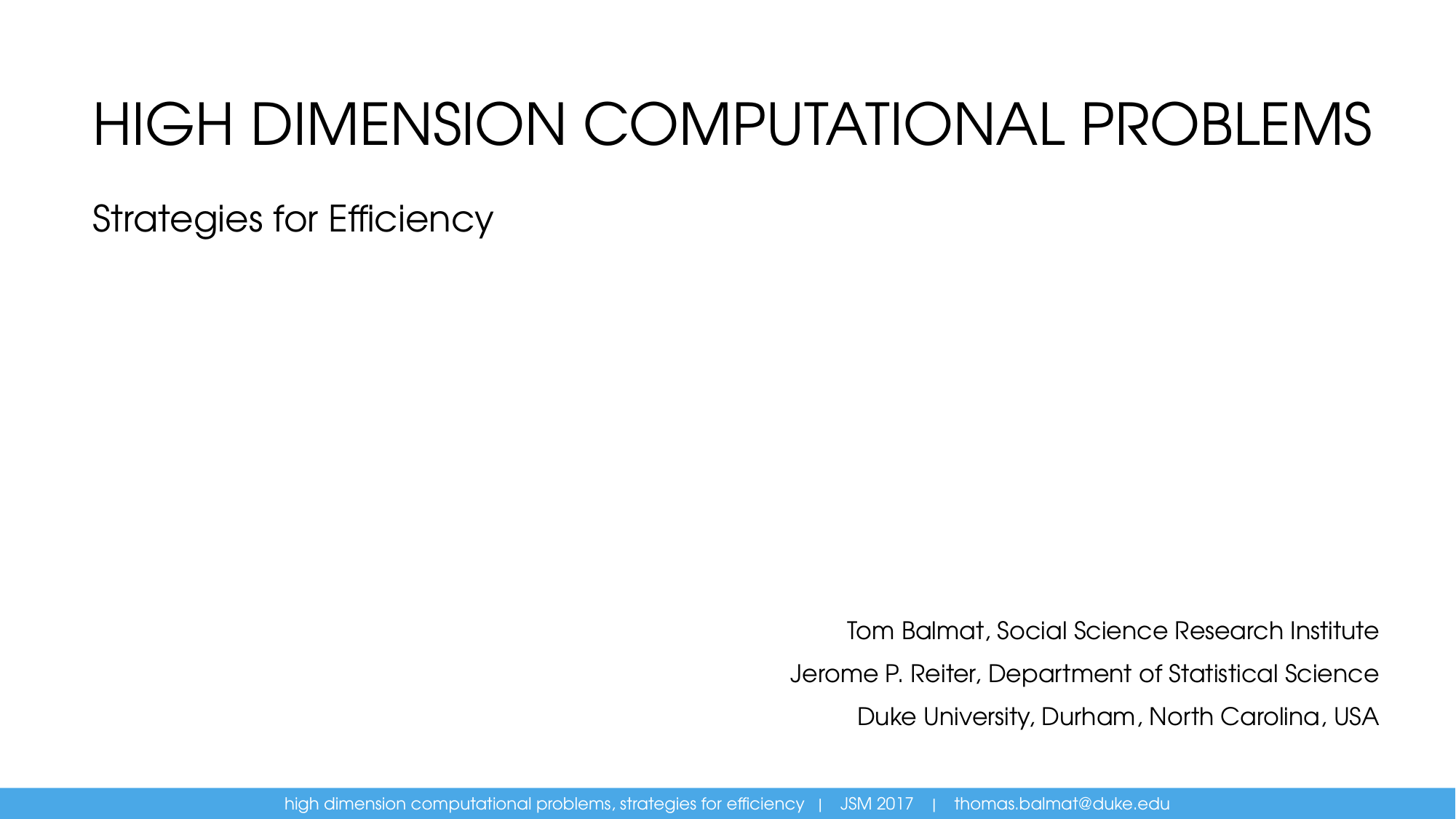

# High Dimension computational problems
Strategies for Efficiency
Tom Balmat, Social Science Research Institute
Jerome P. Reiter, Department of Statistical Science
Duke University, Durham, North Carolina, USA
high dimension computational problems, strategies for efficiency   |    JSM 2017    |    thomas.balmat@duke.edu